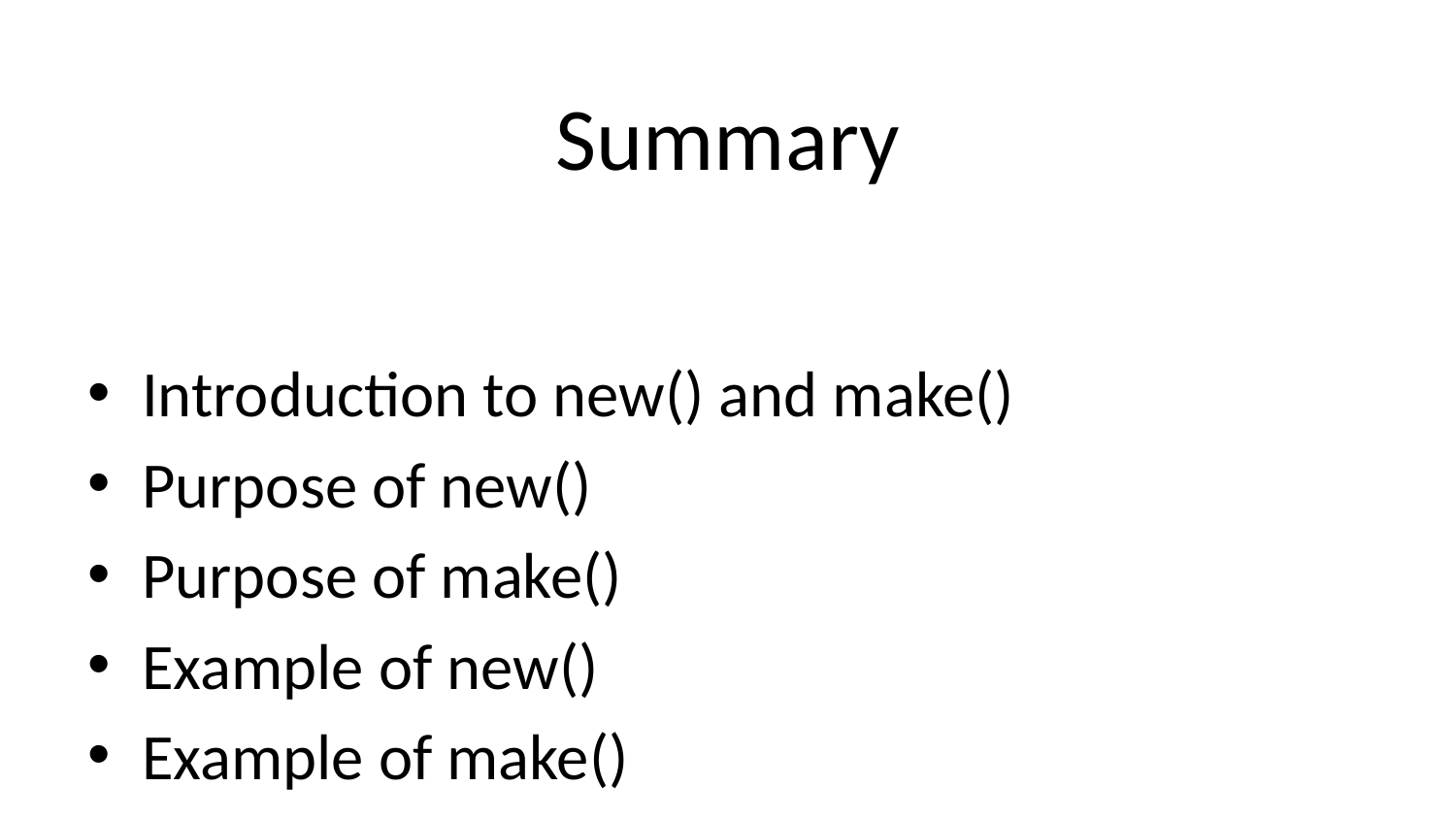

# Summary

Introduction to new() and make()
Purpose of new()
Purpose of make()
Example of new()
Example of make()
Key Differences
When to Use new()
When to Use make()
Common Mistake
Quick Summary